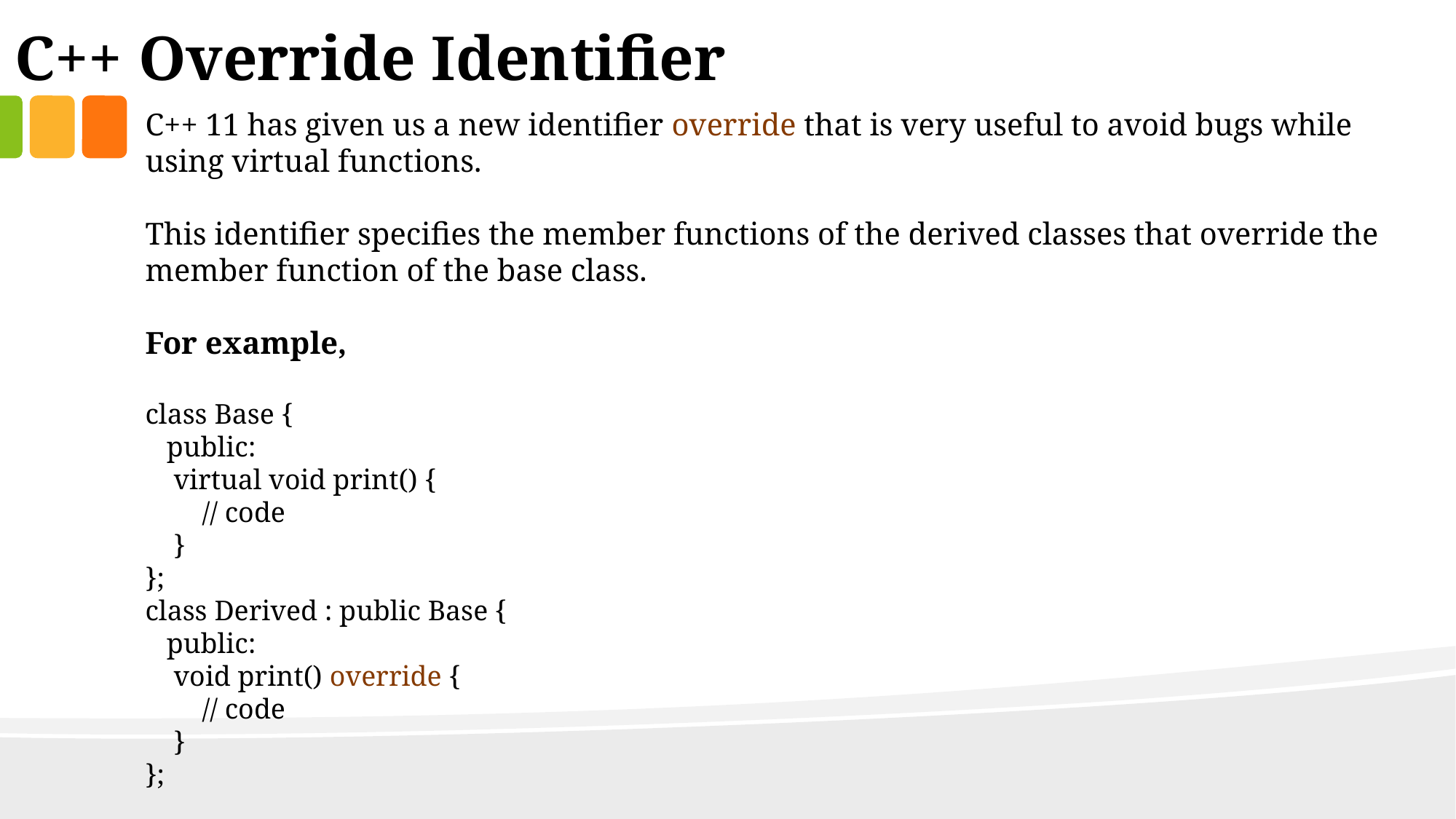

C++ Override Identifier
C++ 11 has given us a new identifier override that is very useful to avoid bugs while using virtual functions.

This identifier specifies the member functions of the derived classes that override the member function of the base class.

For example,

class Base {
   public:
    virtual void print() {
        // code
    }
};
class Derived : public Base {
   public:
    void print() override {
        // code
    }
};